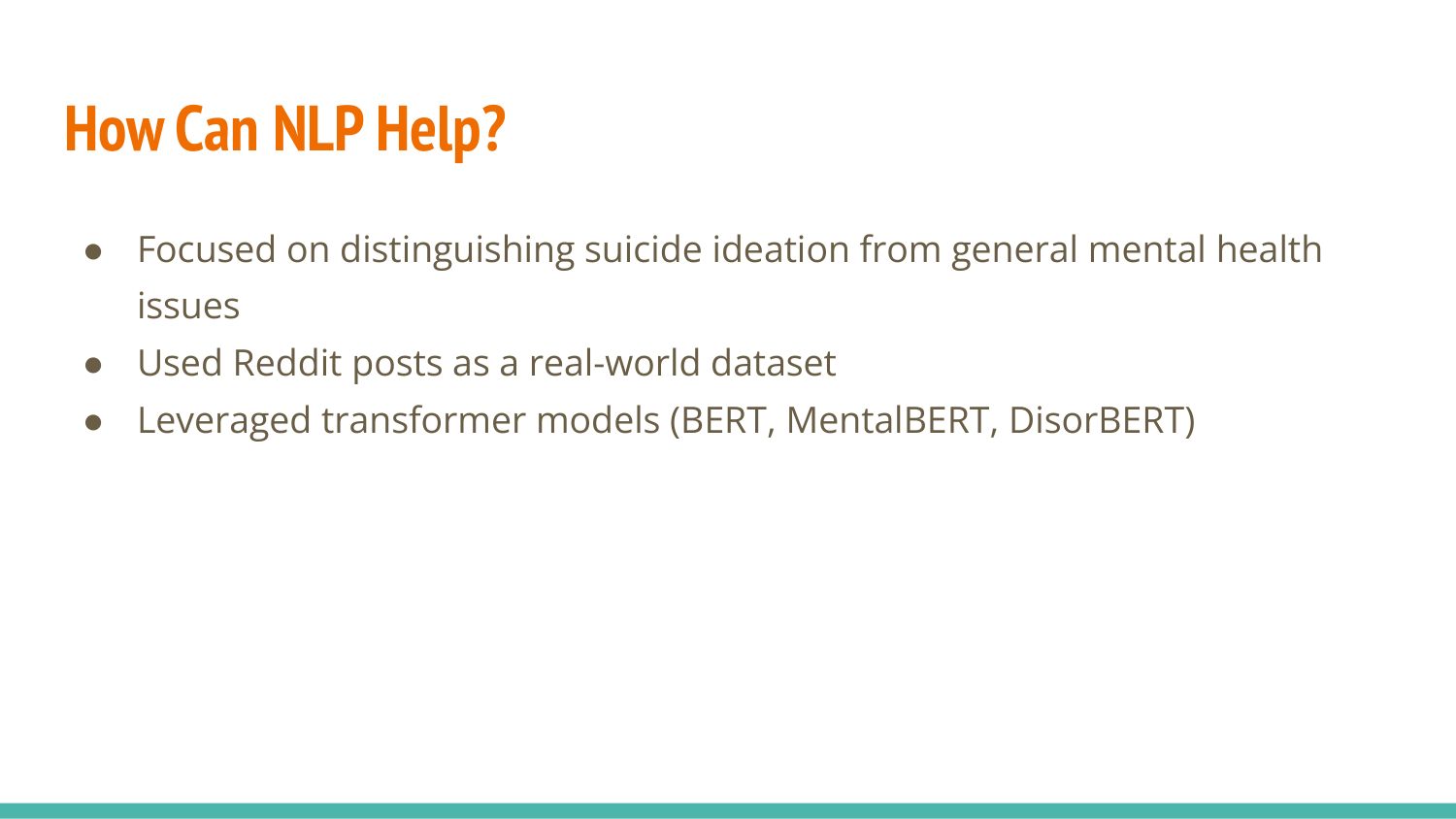

# How Can NLP Help?
Focused on distinguishing suicide ideation from general mental health issues
Used Reddit posts as a real-world dataset
Leveraged transformer models (BERT, MentalBERT, DisorBERT)